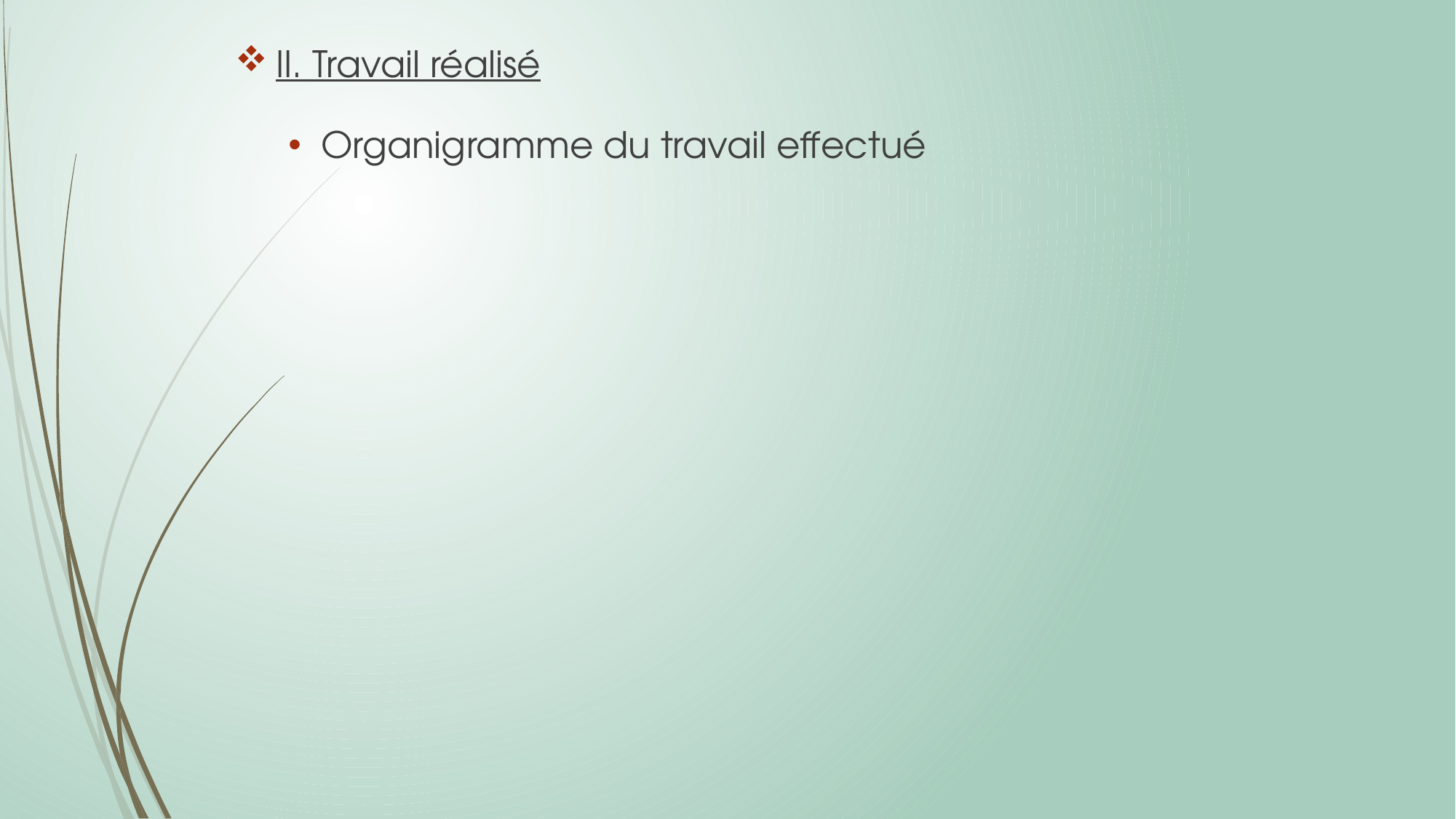

II. Travail réalisé
Organigramme du travail effectué